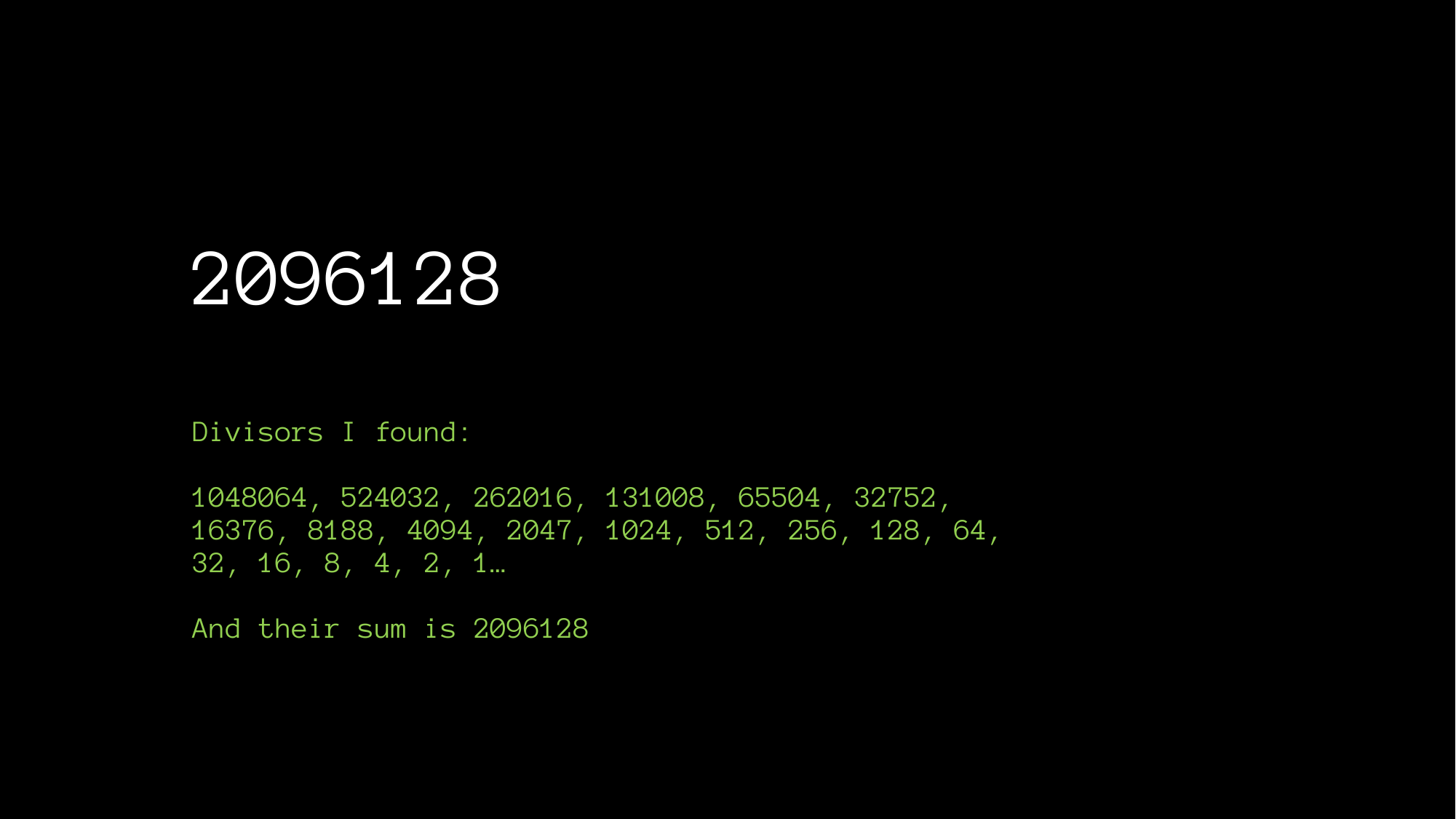

# 2096128
Divisors I found:

1048064, 524032, 262016, 131008, 65504, 32752, 16376, 8188, 4094, 2047, 1024, 512, 256, 128, 64, 32, 16, 8, 4, 2, 1…

And their sum is 2096128